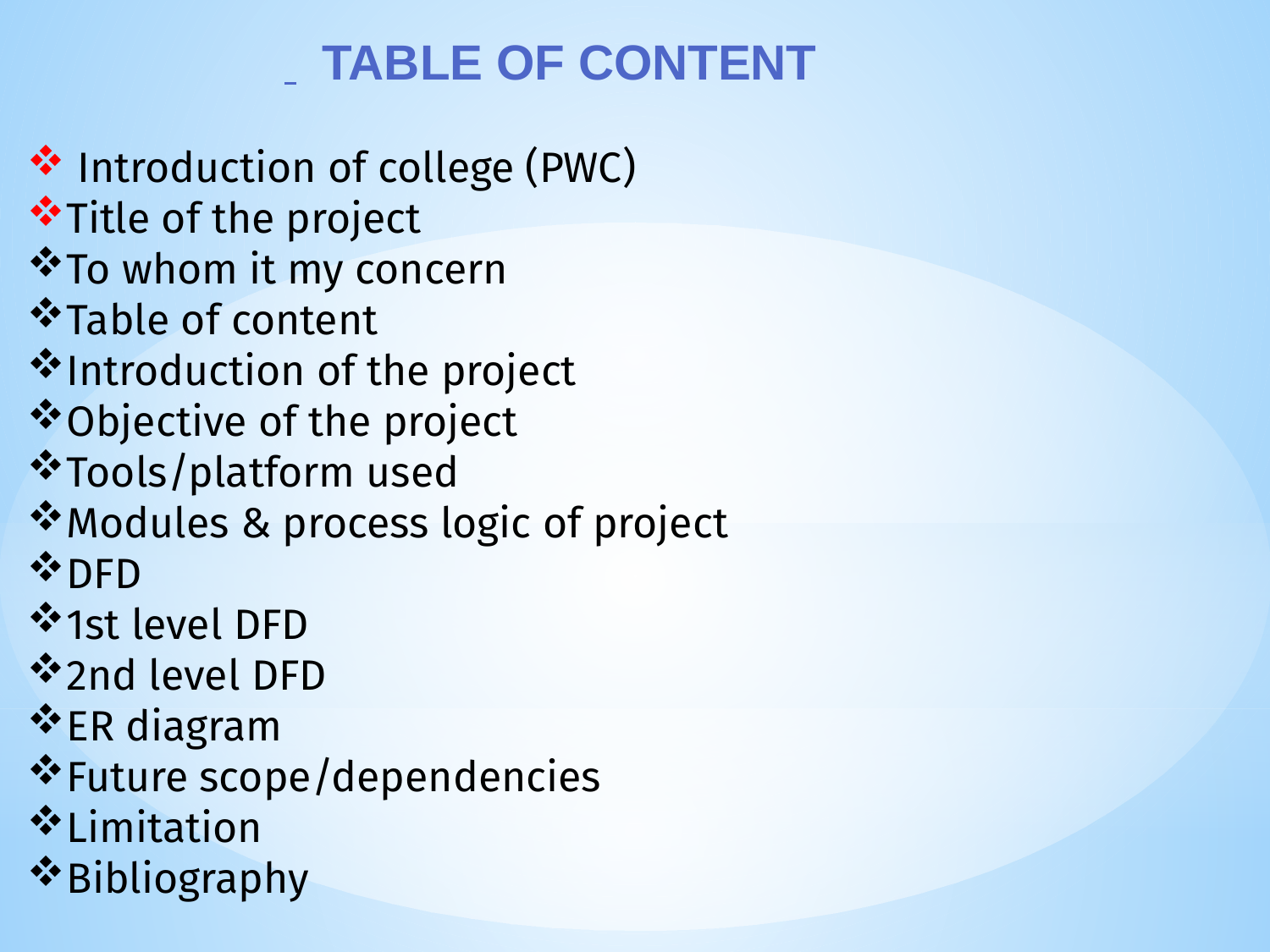

TABLE OF CONTENT

 Introduction of college (PWC)
Title of the project
To whom it my concern
Table of content
Introduction of the project
Objective of the project
Tools/platform used
Modules & process logic of project
DFD
1st level DFD
2nd level DFD
ER diagram
Future scope/dependencies
Limitation
Bibliography